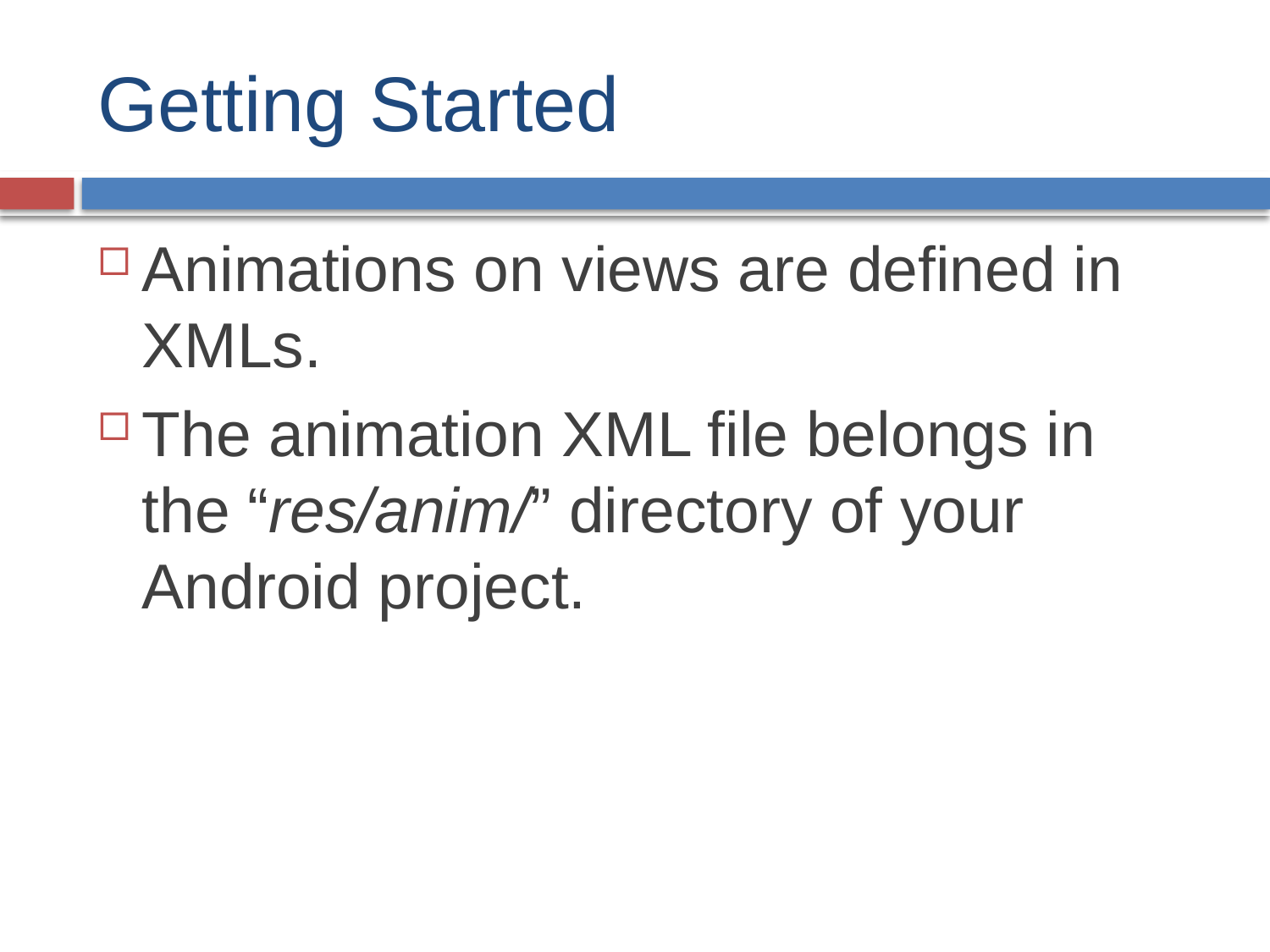

# Getting Started
Animations on views are defined in XMLs.
The animation XML file belongs in the “res/anim/” directory of your Android project.